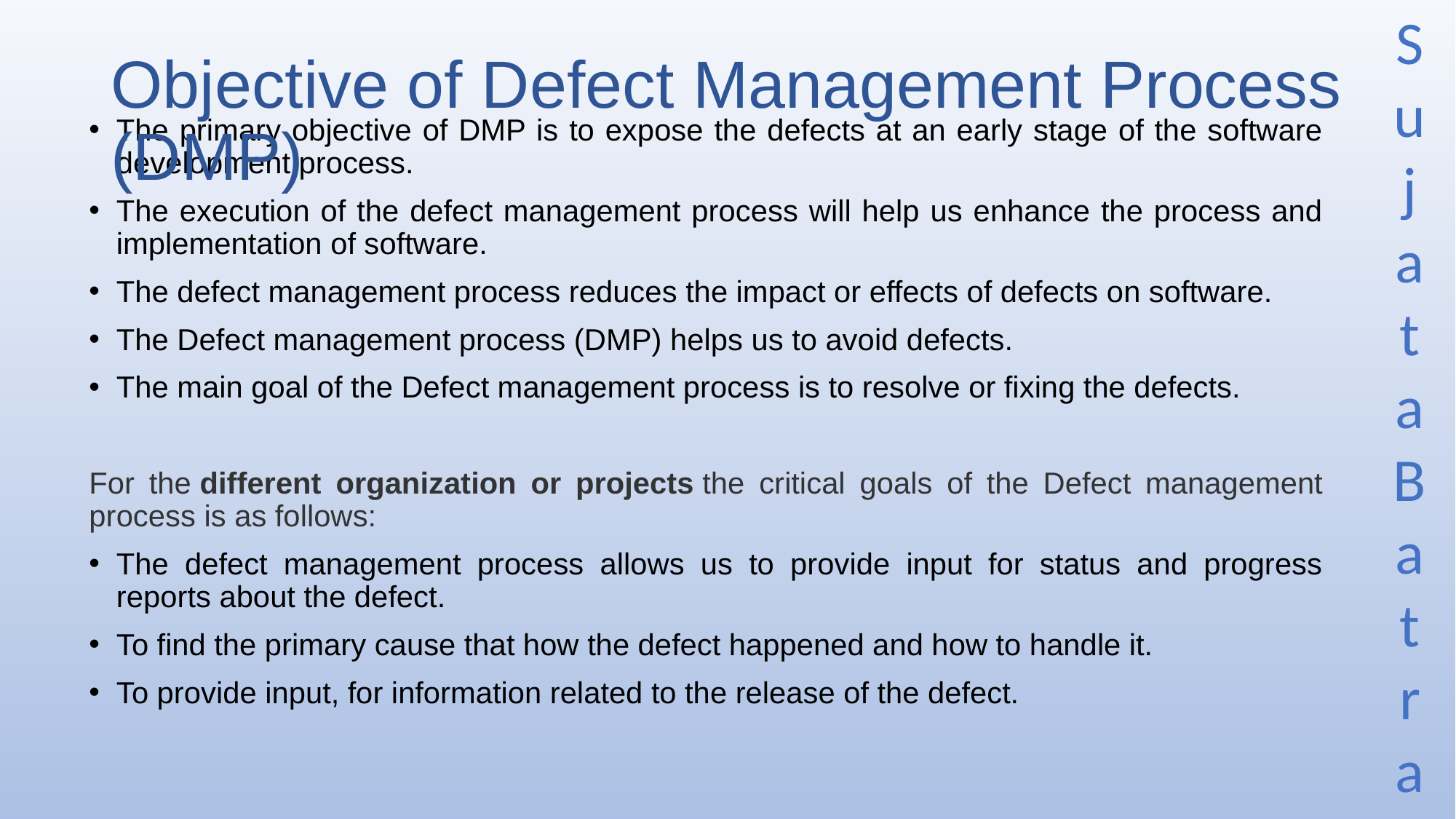

# Objective of Defect Management Process (DMP)
The primary objective of DMP is to expose the defects at an early stage of the software development process.
The execution of the defect management process will help us enhance the process and implementation of software.
The defect management process reduces the impact or effects of defects on software.
The Defect management process (DMP) helps us to avoid defects.
The main goal of the Defect management process is to resolve or fixing the defects.

For the different organization or projects the critical goals of the Defect management process is as follows:
The defect management process allows us to provide input for status and progress reports about the defect.
To find the primary cause that how the defect happened and how to handle it.
To provide input, for information related to the release of the defect.